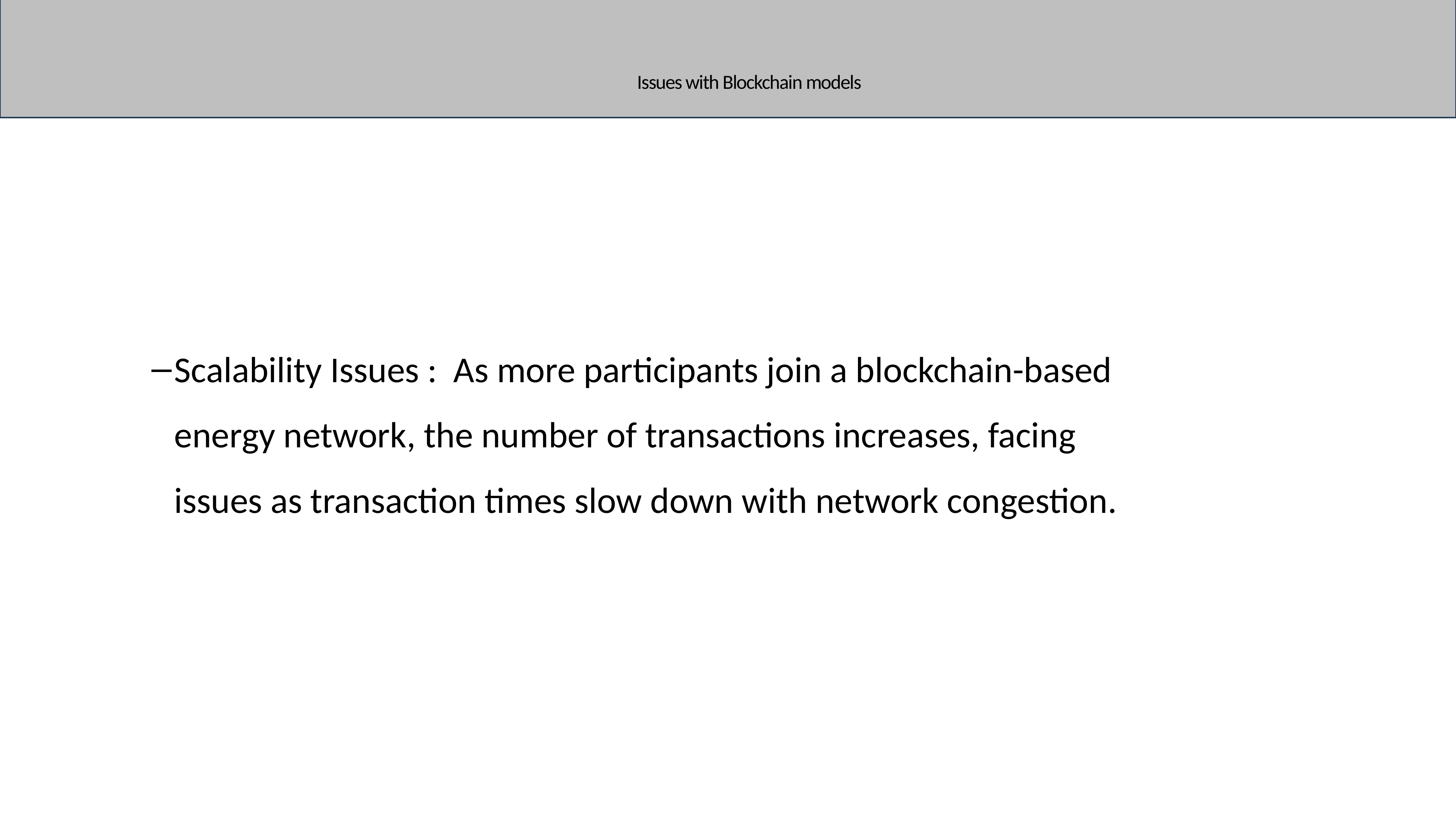

# Issues with Blockchain models

Scalability Issues :  As more participants join a blockchain-based energy network, the number of transactions increases, facing issues as transaction times slow down with network congestion.